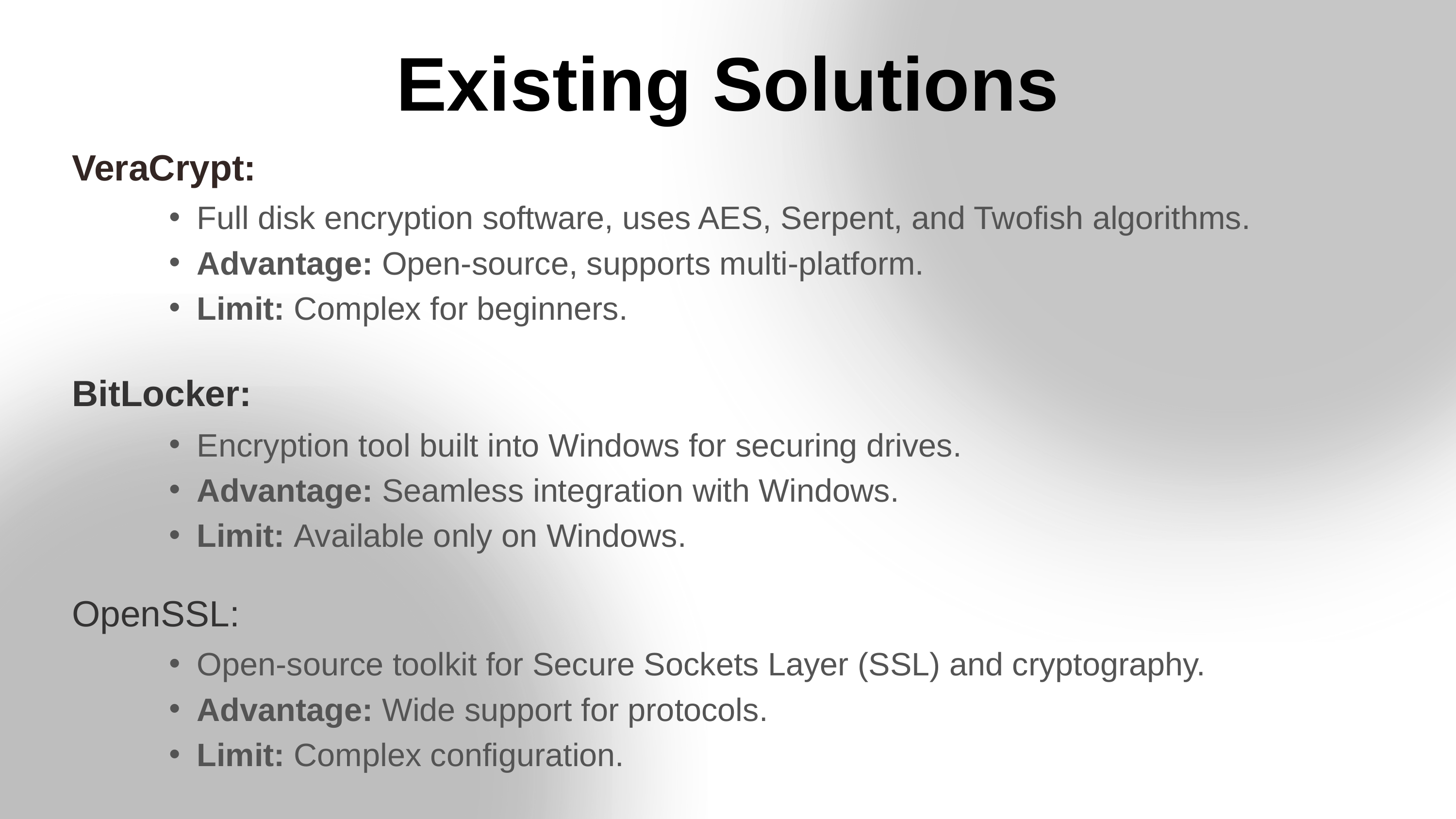

Existing Solutions
VeraCrypt:
Full disk encryption software, uses AES, Serpent, and Twofish algorithms.
Advantage: Open-source, supports multi-platform.
Limit: Complex for beginners.

BitLocker:

Encryption tool built into Windows for securing drives.
Advantage: Seamless integration with Windows.
Limit: Available only on Windows.
OpenSSL:
Open-source toolkit for Secure Sockets Layer (SSL) and cryptography.
Advantage: Wide support for protocols.
Limit: Complex configuration.